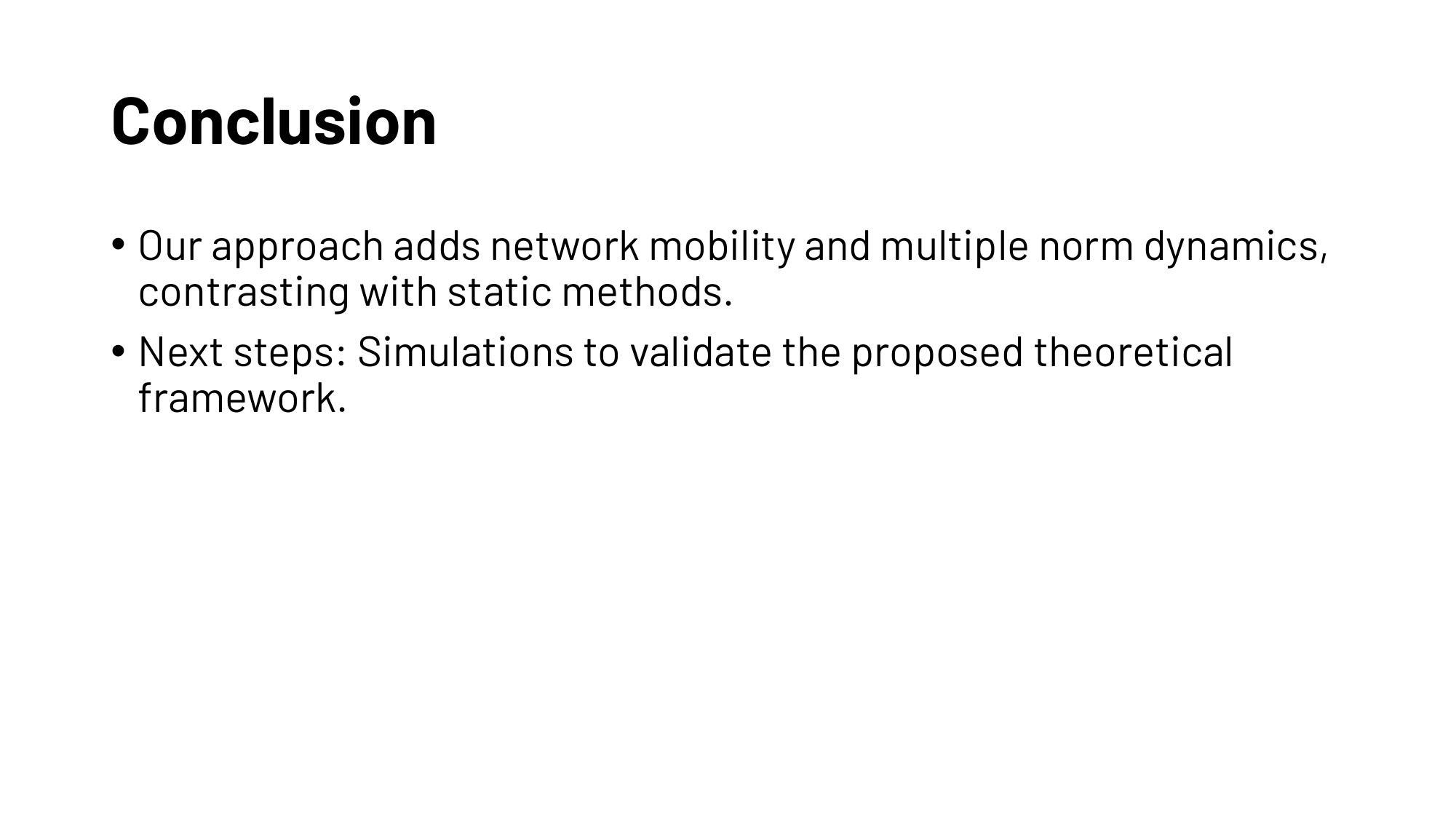

# Conclusion
Our approach adds network mobility and multiple norm dynamics, contrasting with static methods.
Next steps: Simulations to validate the proposed theoretical framework.